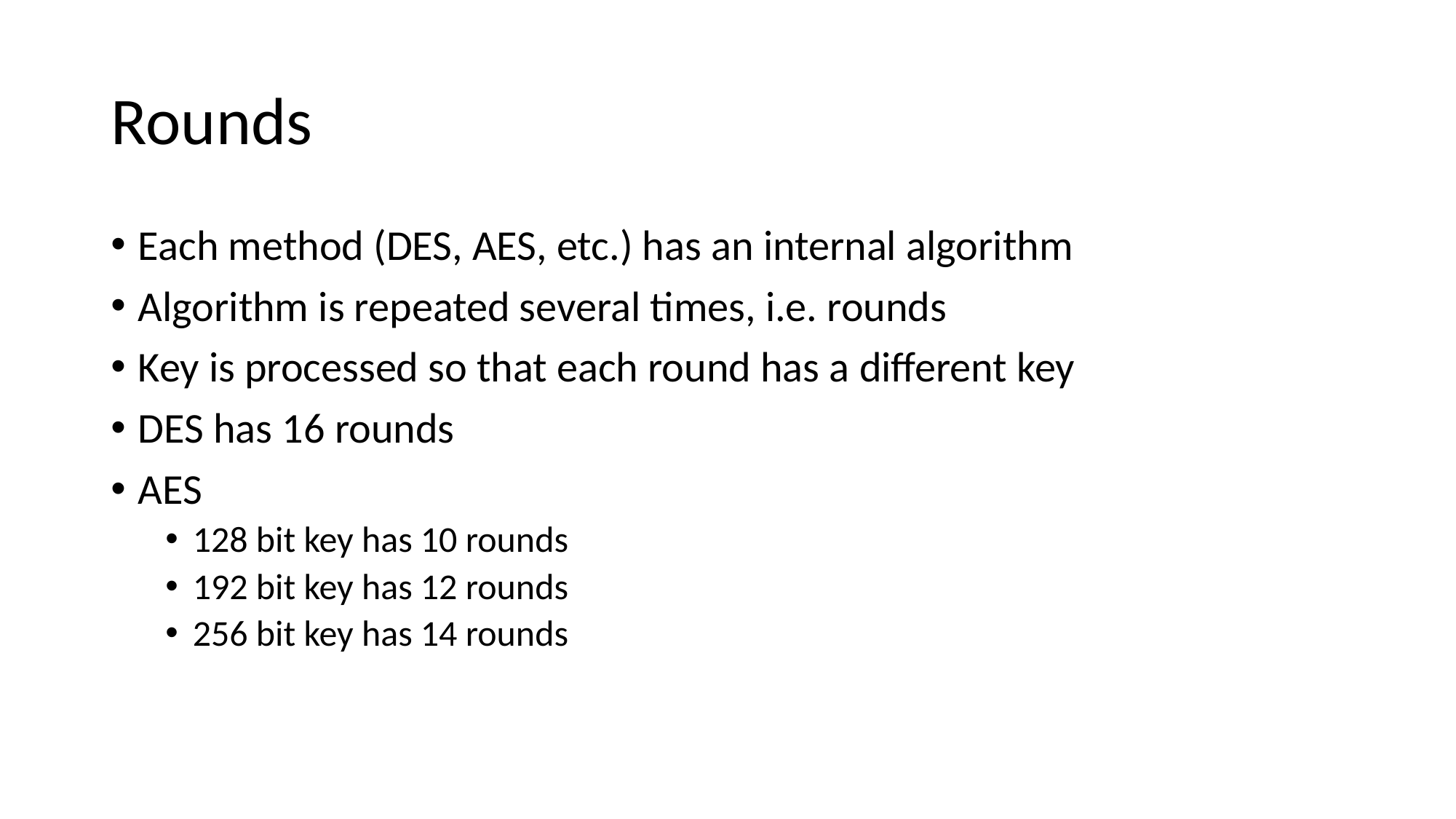

# Rounds
Each method (DES, AES, etc.) has an internal algorithm
Algorithm is repeated several times, i.e. rounds
Key is processed so that each round has a different key
DES has 16 rounds
AES
128 bit key has 10 rounds
192 bit key has 12 rounds
256 bit key has 14 rounds